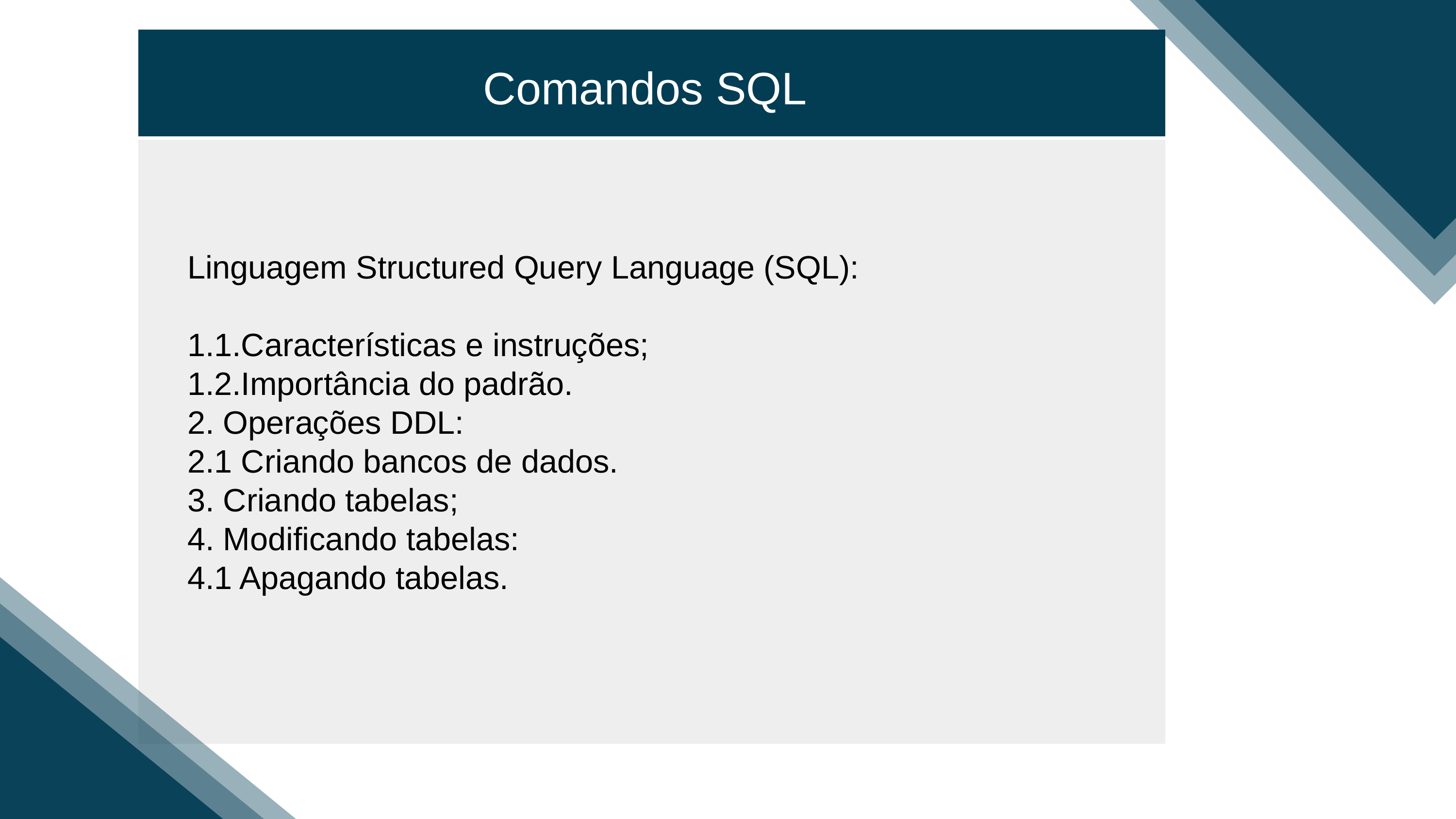

Comandos SQL

Linguagem Structured Query Language (SQL):

1.1.Características e instruções;
1.2.Importância do padrão.
2. Operações DDL:
2.1 Criando bancos de dados.
3. Criando tabelas;
4. Modificando tabelas:
4.1 Apagando tabelas.